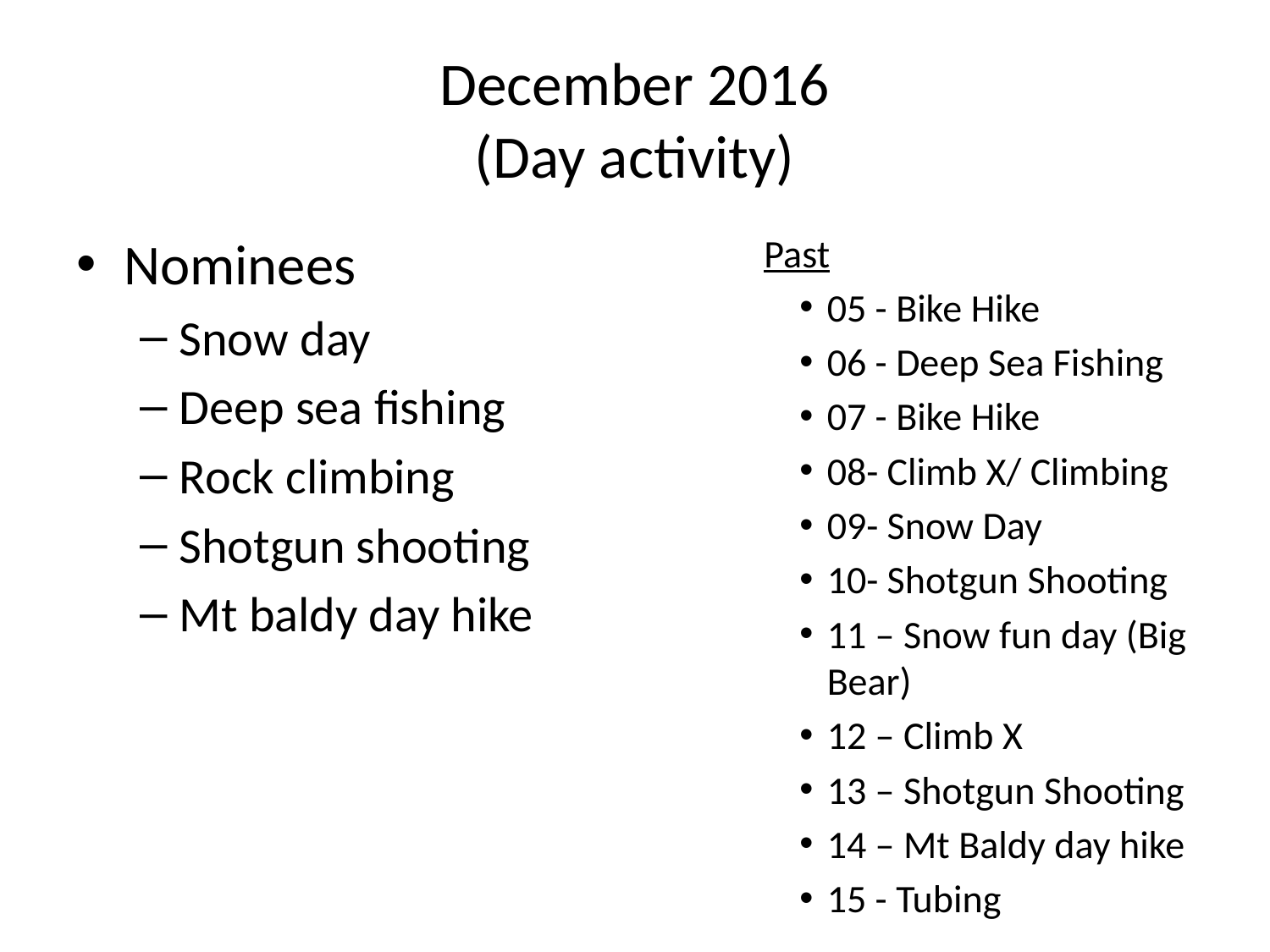

# December 2016 (Day activity)
Nominees
Snow day
Deep sea fishing
Rock climbing
Shotgun shooting
Mt baldy day hike

Past
05 - Bike Hike
06 - Deep Sea Fishing
07 - Bike Hike
08- Climb X/ Climbing
09- Snow Day
10- Shotgun Shooting
11 – Snow fun day (Big Bear)
12 – Climb X
13 – Shotgun Shooting
14 – Mt Baldy day hike
15 - Tubing